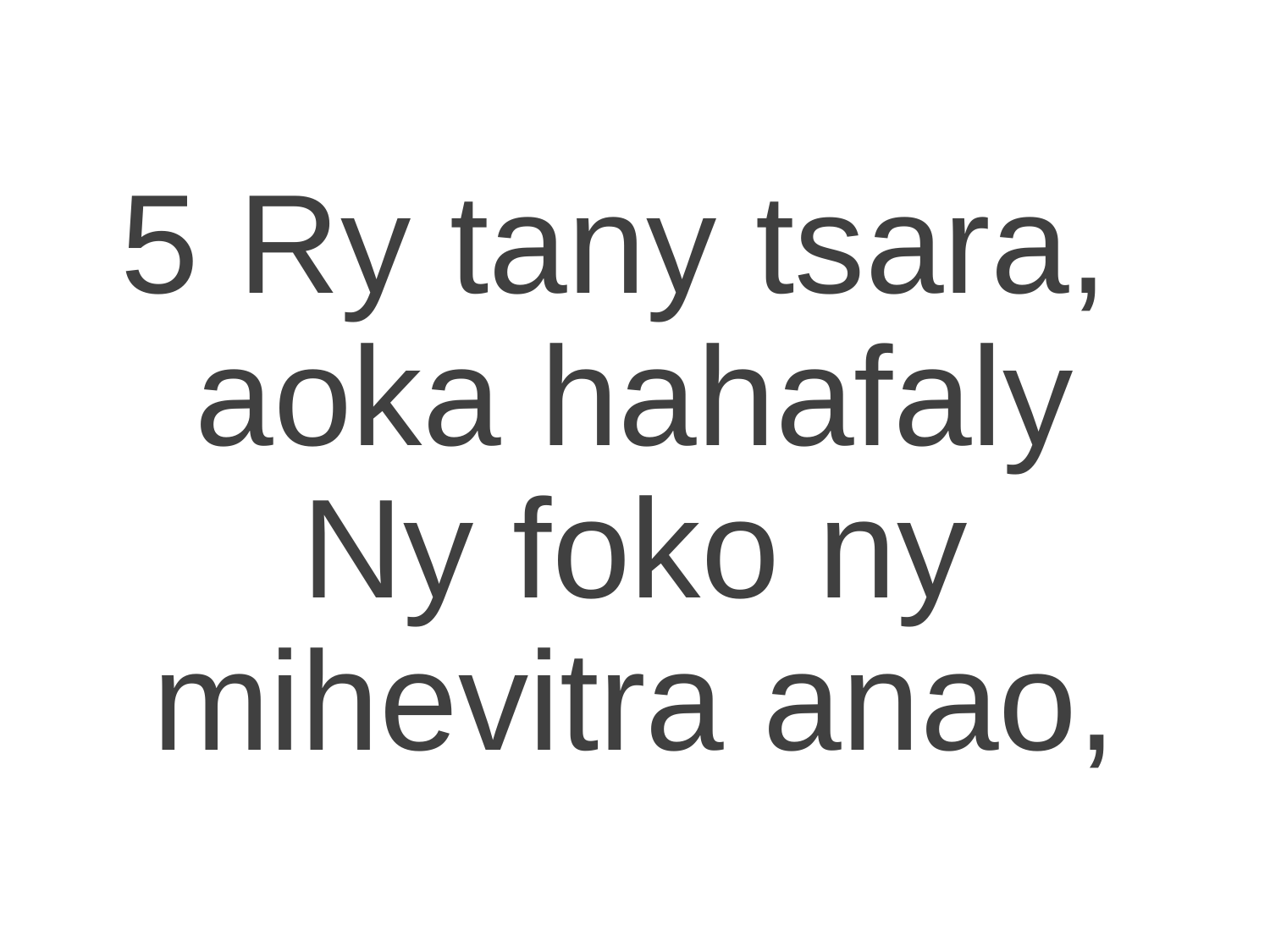

5 Ry tany tsara,
aoka hahafaly
Ny foko ny mihevitra anao,